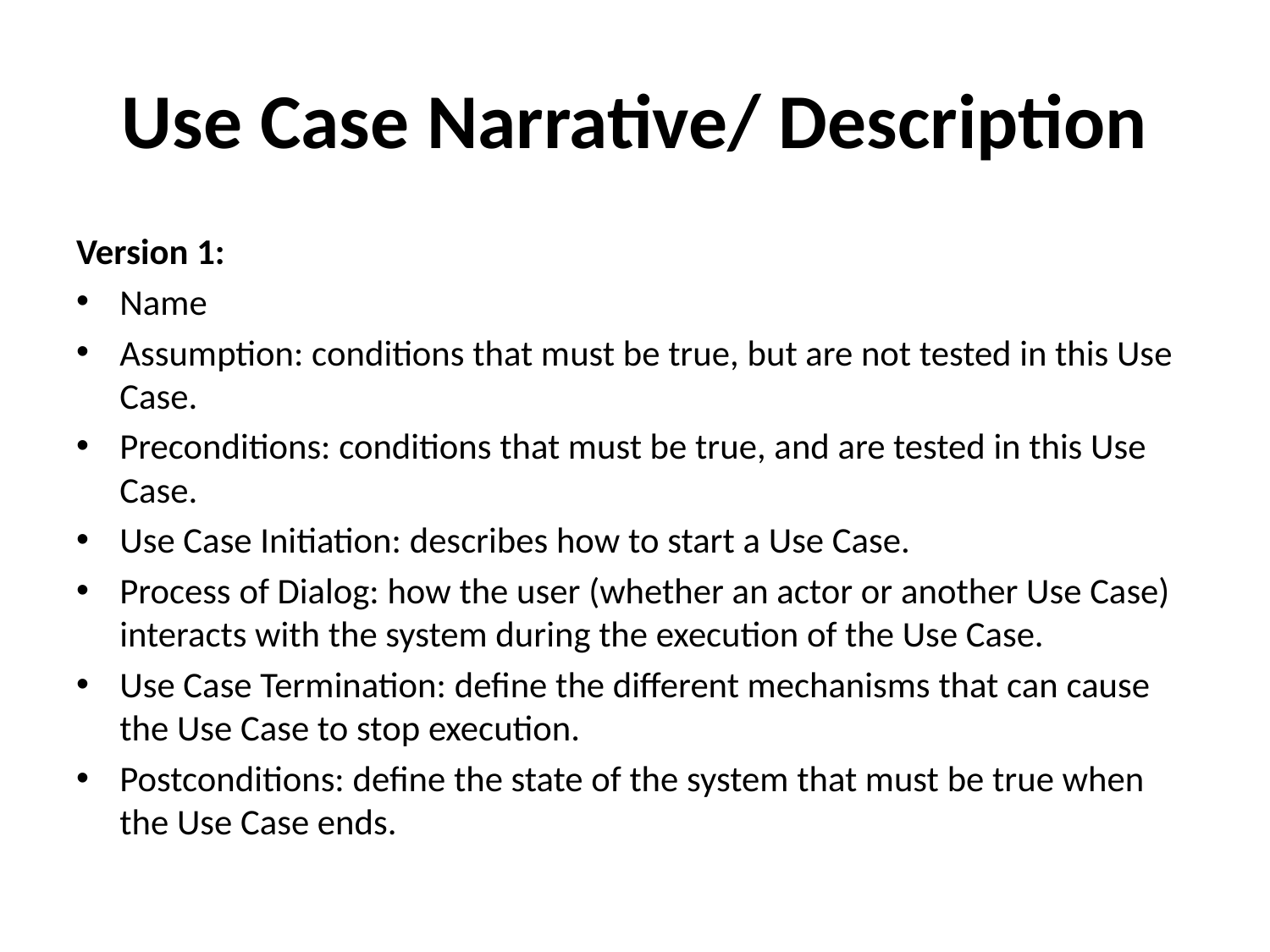

# Use Case Narrative/ Description
Version 1:
Name
Assumption: conditions that must be true, but are not tested in this Use Case.
Preconditions: conditions that must be true, and are tested in this Use Case.
Use Case Initiation: describes how to start a Use Case.
Process of Dialog: how the user (whether an actor or another Use Case) interacts with the system during the execution of the Use Case.
Use Case Termination: define the different mechanisms that can cause the Use Case to stop execution.
Postconditions: define the state of the system that must be true when the Use Case ends.